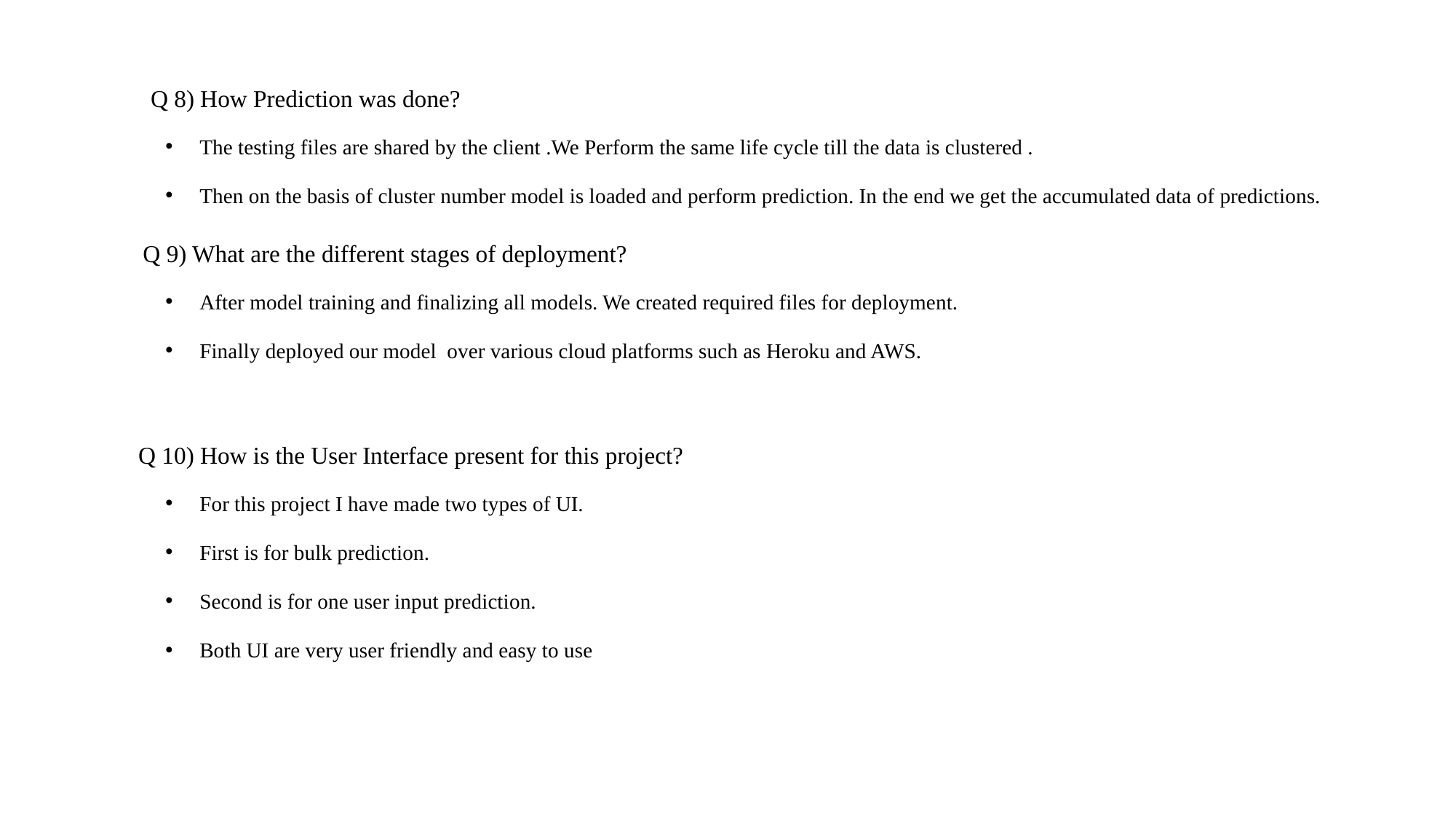

Q 8) How Prediction was done?
The testing files are shared by the client .We Perform the same life cycle till the data is clustered .
Then on the basis of cluster number model is loaded and perform prediction. In the end we get the accumulated data of predictions.
  Q 9) What are the different stages of deployment?
After model training and finalizing all models. We created required files for deployment.
Finally deployed our model  over various cloud platforms such as Heroku and AWS.
 Q 10) How is the User Interface present for this project?
For this project I have made two types of UI.
First is for bulk prediction.
Second is for one user input prediction.
Both UI are very user friendly and easy to use